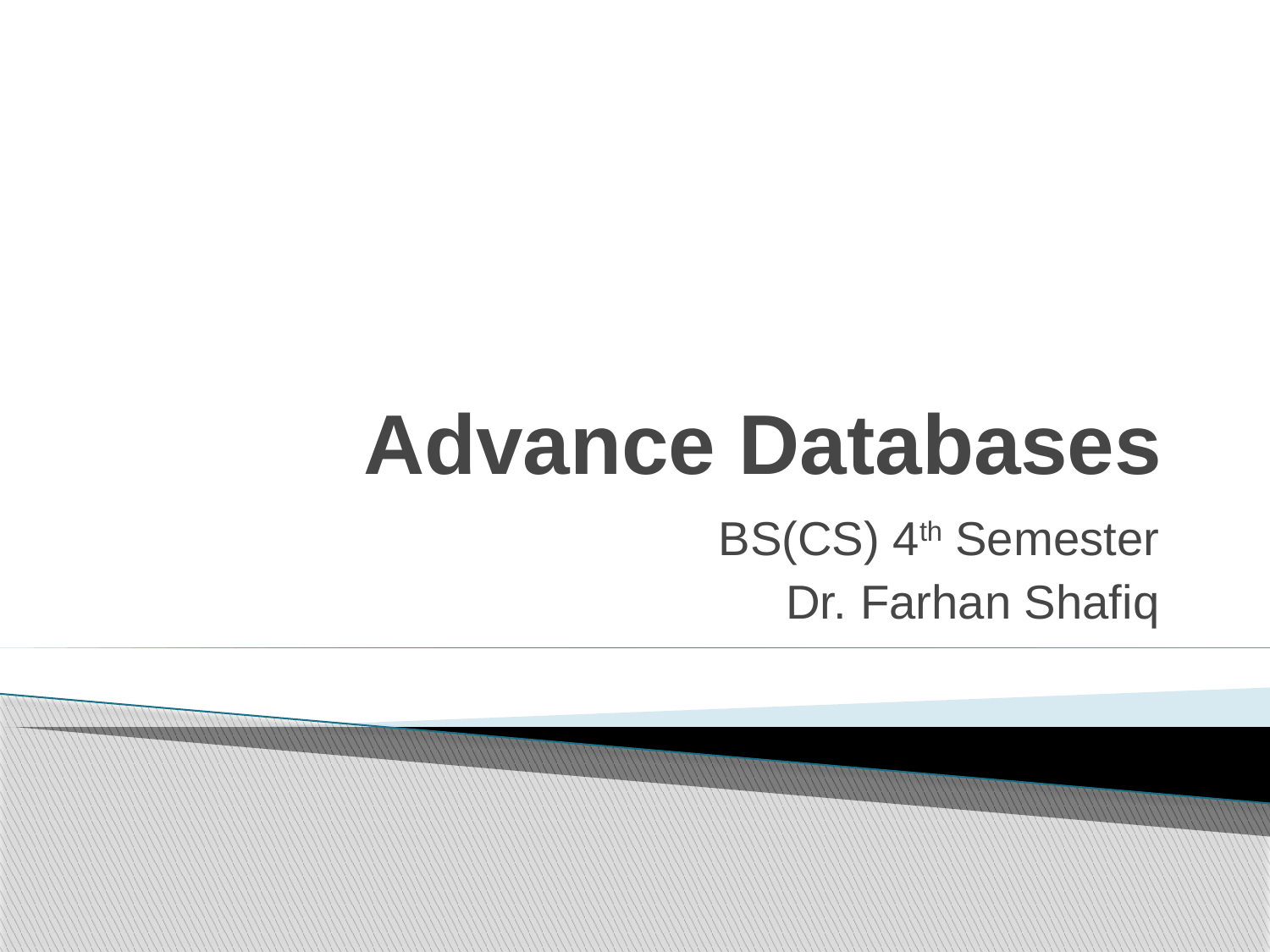

# Advance Databases
BS(CS) 4th Semester
Dr. Farhan Shafiq